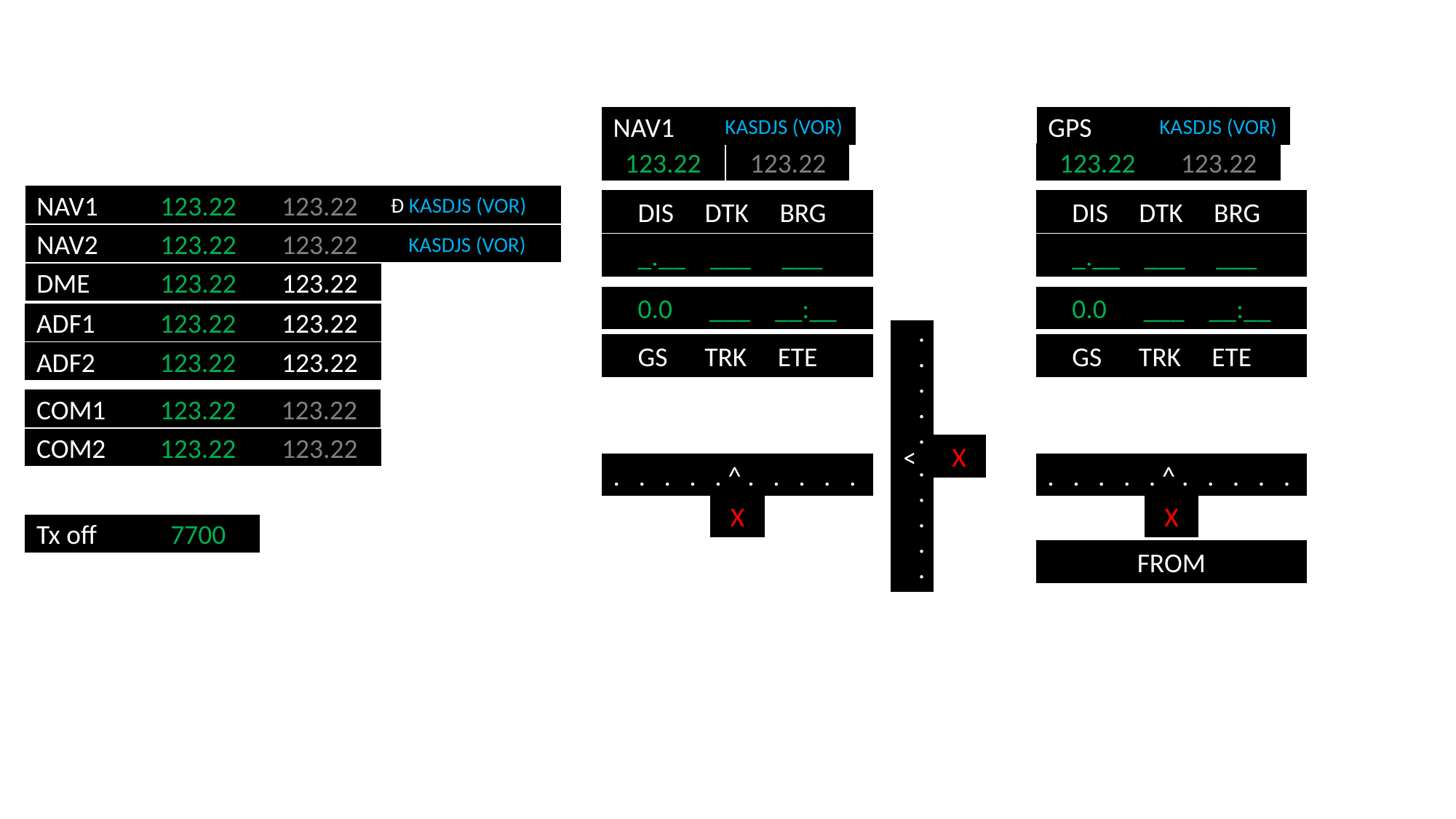

NAV1
KASDJS (VOR)
GPS
KASDJS (VOR)
123.22
123.22
123.22
123.22
NAV1
123.22
123.22
Đ KASDJS (VOR)
    DIS     DTK     BRG
    DIS     DTK     BRG
NAV2
123.22
123.22
    KASDJS (VOR)
    _.__    ___     ___
    _.__    ___     ___
DME
123.22
123.22
    0.0      ___    __:__
    0.0      ___    __:__
ADF1
123.22
123.22
    GS      TRK     ETE
    GS      TRK     ETE
ADF2
123.22
123.22
COM1
123.22
123.22
COM2
123.22
123.22
.   .   .   .   . ^ .   .   .   .   .
X
.   .   .   .   . ^ .   .   .   .   .
.   .   .   .   . ^ .   .   .   .   .
X
X
Tx off
7700
FROM